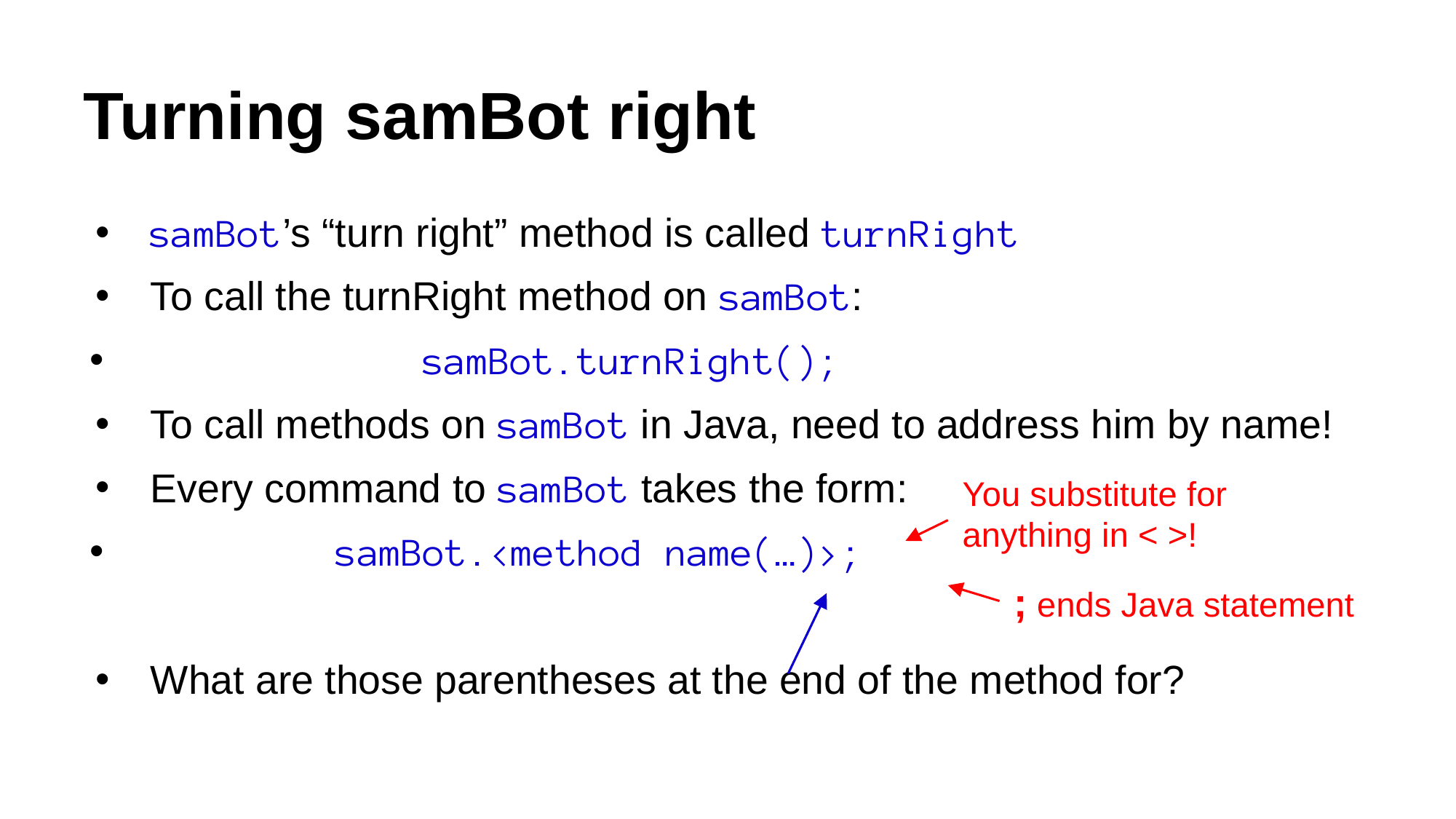

# Turning samBot right
samBot’s “turn right” method is called turnRight
To call the turnRight method on samBot:
			samBot.turnRight();
To call methods on samBot in Java, need to address him by name!
Every command to samBot takes the form:
		 samBot.<method name(…)>;

What are those parentheses at the end of the method for?
You substitute for anything in < >!
; ends Java statement